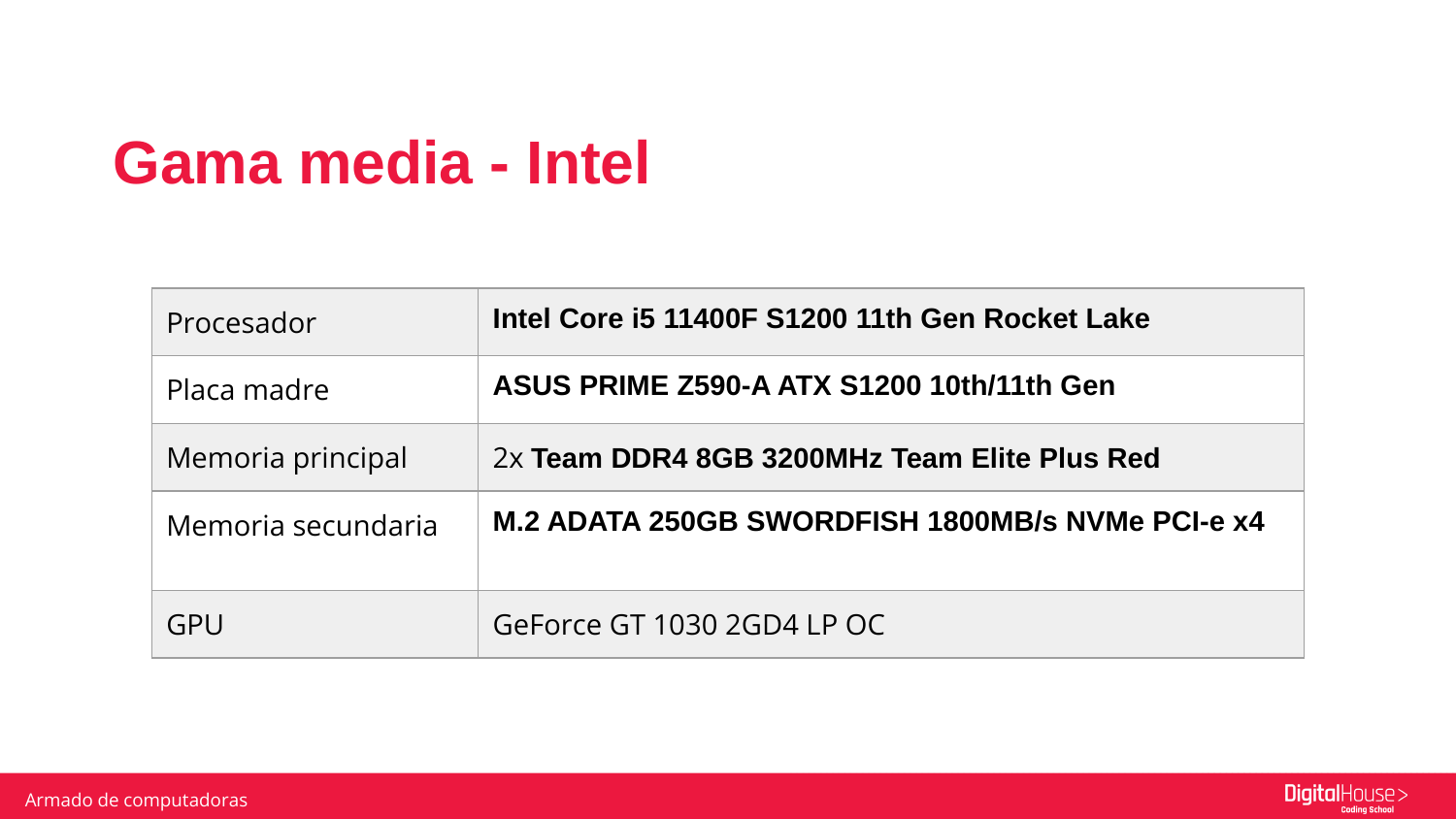

Gama media - Intel

| Procesador | Intel Core i5 11400F S1200 11th Gen Rocket Lake |
| --- | --- |
| Placa madre | ASUS PRIME Z590-A ATX S1200 10th/11th Gen |
| Memoria principal | 2x Team DDR4 8GB 3200MHz Team Elite Plus Red |
| Memoria secundaria | M.2 ADATA 250GB SWORDFISH 1800MB/s NVMe PCI-e x4 |
| GPU | GeForce GT 1030 2GD4 LP OC |